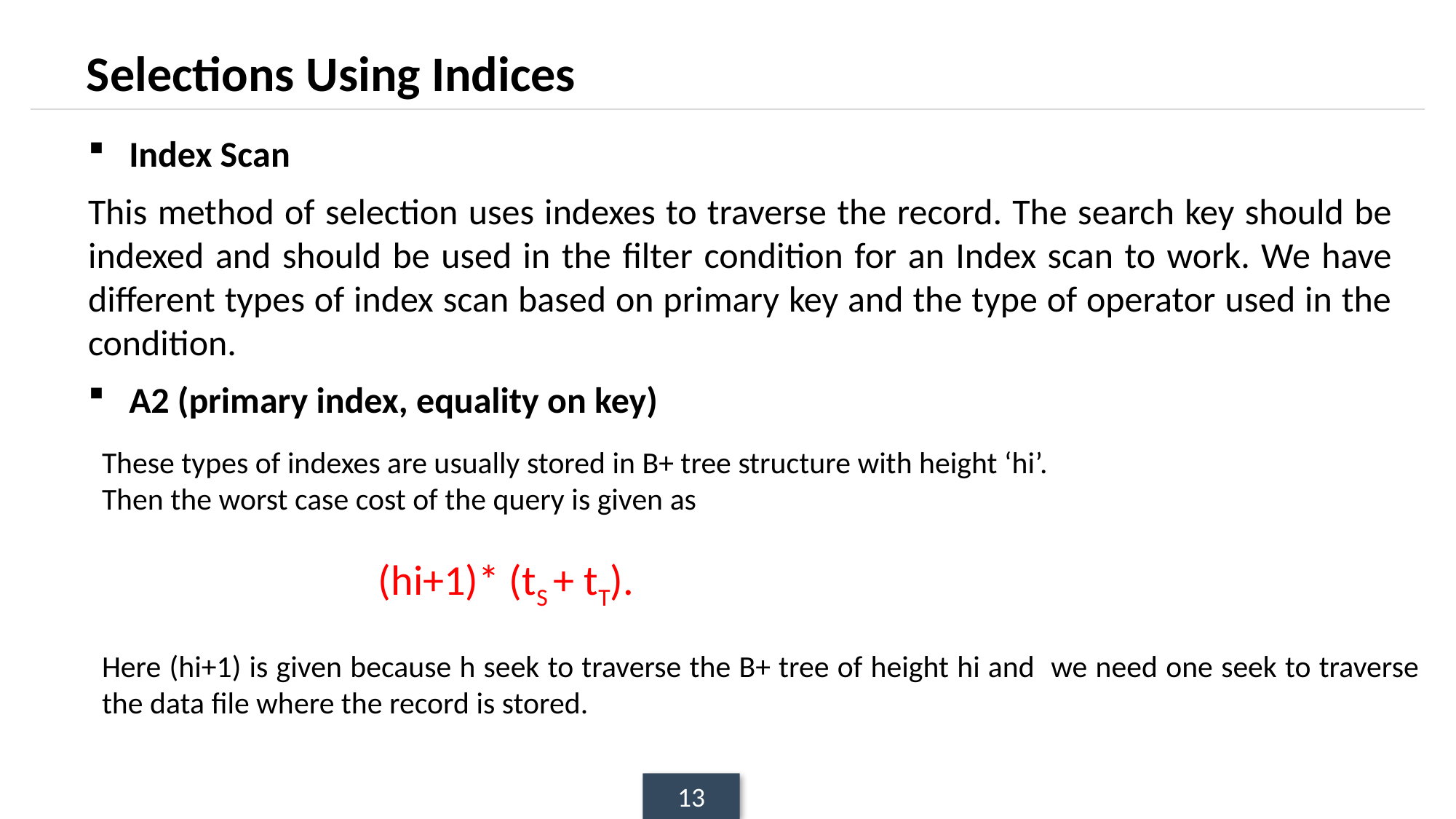

# Selections Using Indices
Index Scan
This method of selection uses indexes to traverse the record. The search key should be indexed and should be used in the filter condition for an Index scan to work. We have different types of index scan based on primary key and the type of operator used in the condition.
A2 (primary index, equality on key)

These types of indexes are usually stored in B+ tree structure with height ‘hi’.
Then the worst case cost of the query is given as

                                        (hi+1)* (tS + tT).

Here (hi+1) is given because h seek to traverse the B+ tree of height hi and  we need one seek to traverse the data file where the record is stored.